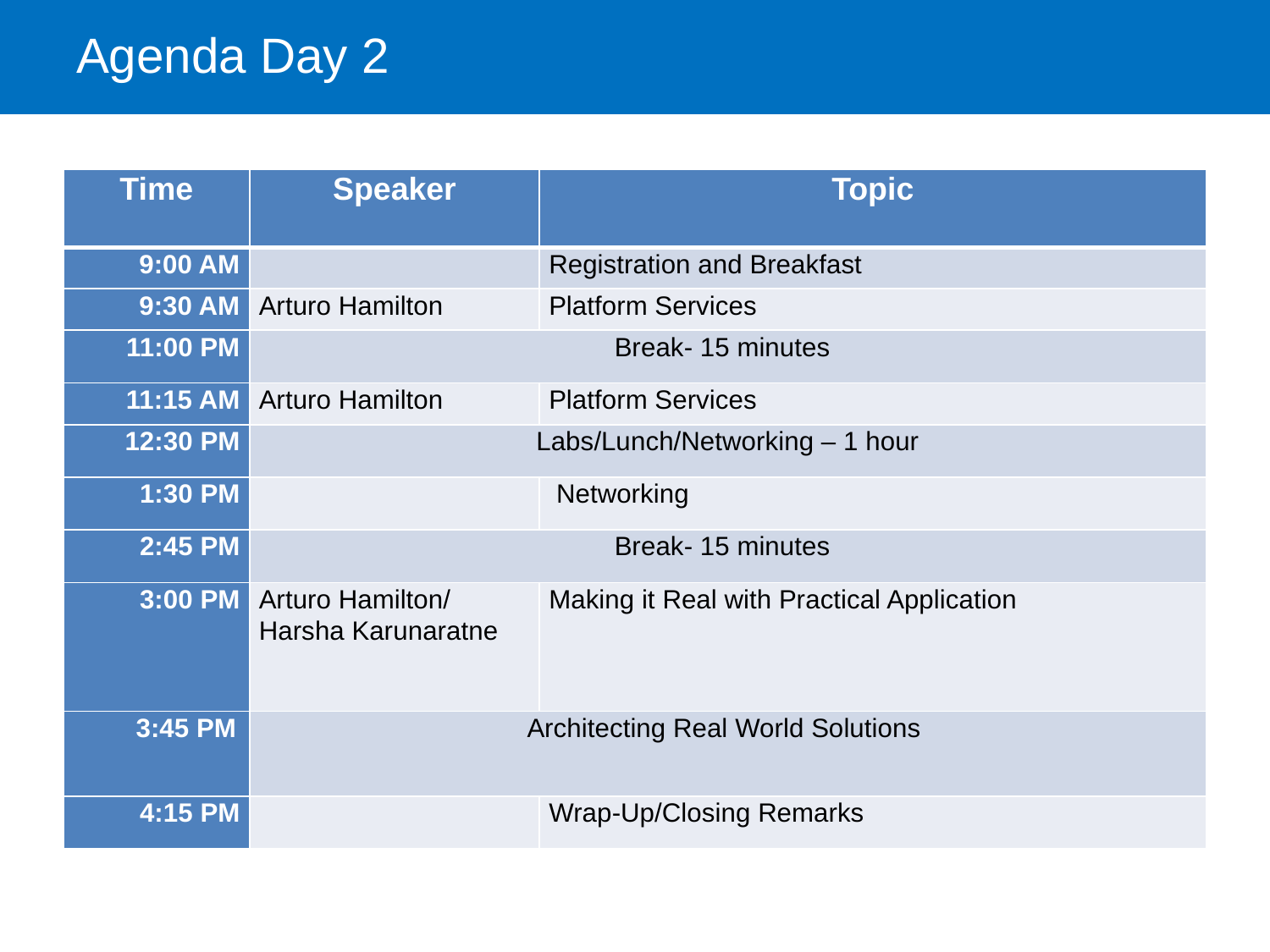

# Agenda Day 2

| Time | Speaker | Topic |
| --- | --- | --- |
| 9:00 AM |  | Registration and Breakfast |
| 9:30 AM | Arturo Hamilton | Platform Services |
| 11:00 PM | Break- 15 minutes |  |
| 11:15 AM | Arturo Hamilton | Platform Services |
| 12:30 PM | Labs/Lunch/Networking – 1 hour |  |
| 1:30 PM |  | Networking |
| 2:45 PM | Break- 15 minutes |  |
| 3:00 PM | Arturo Hamilton/ Harsha Karunaratne | Making it Real with Practical Application |
| 3:45 PM | Architecting Real World Solutions |  |
| 4:15 PM |  | Wrap-Up/Closing Remarks |